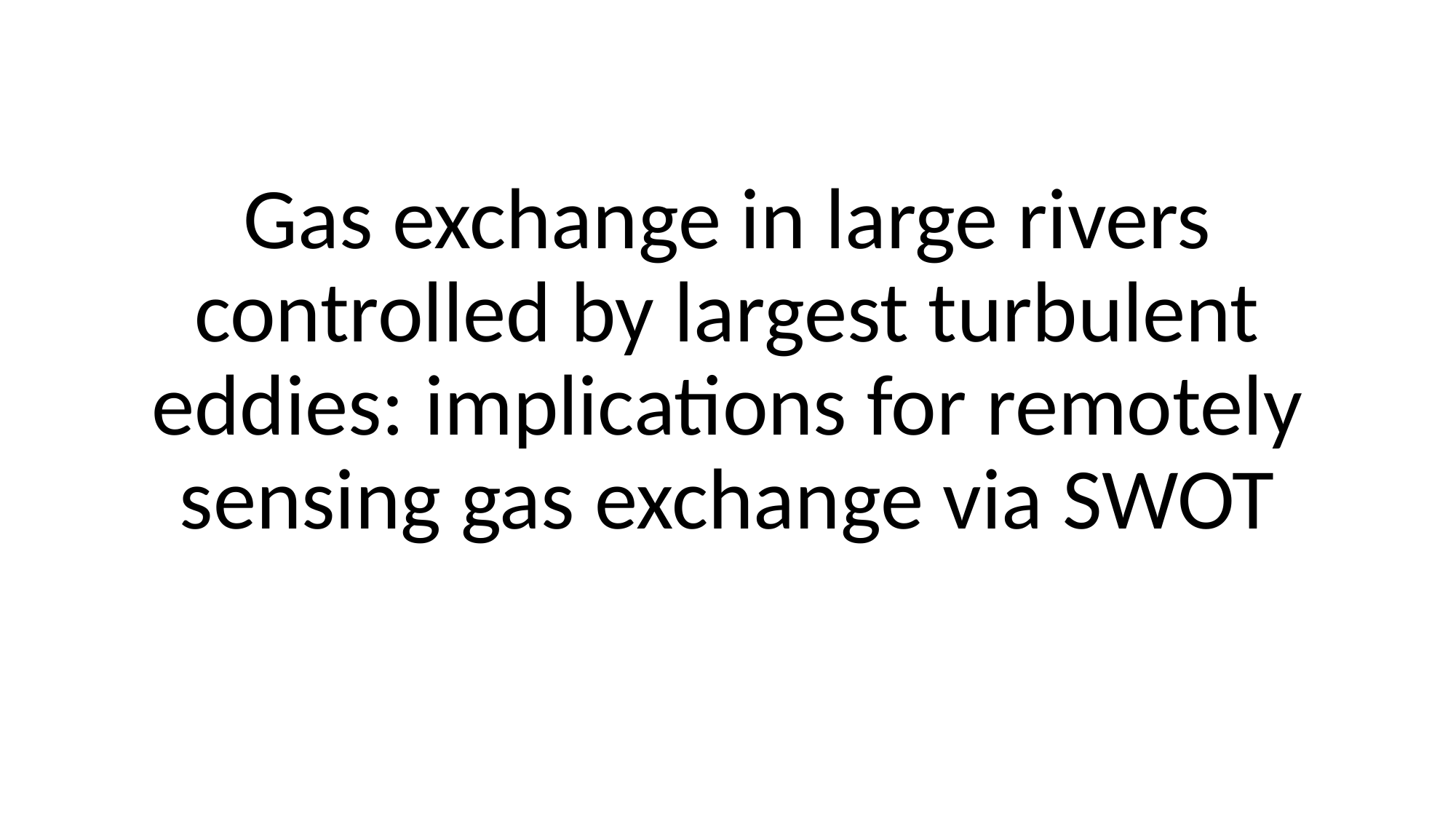

# Gas exchange in large rivers controlled by largest turbulent eddies: implications for remotely sensing gas exchange via SWOT